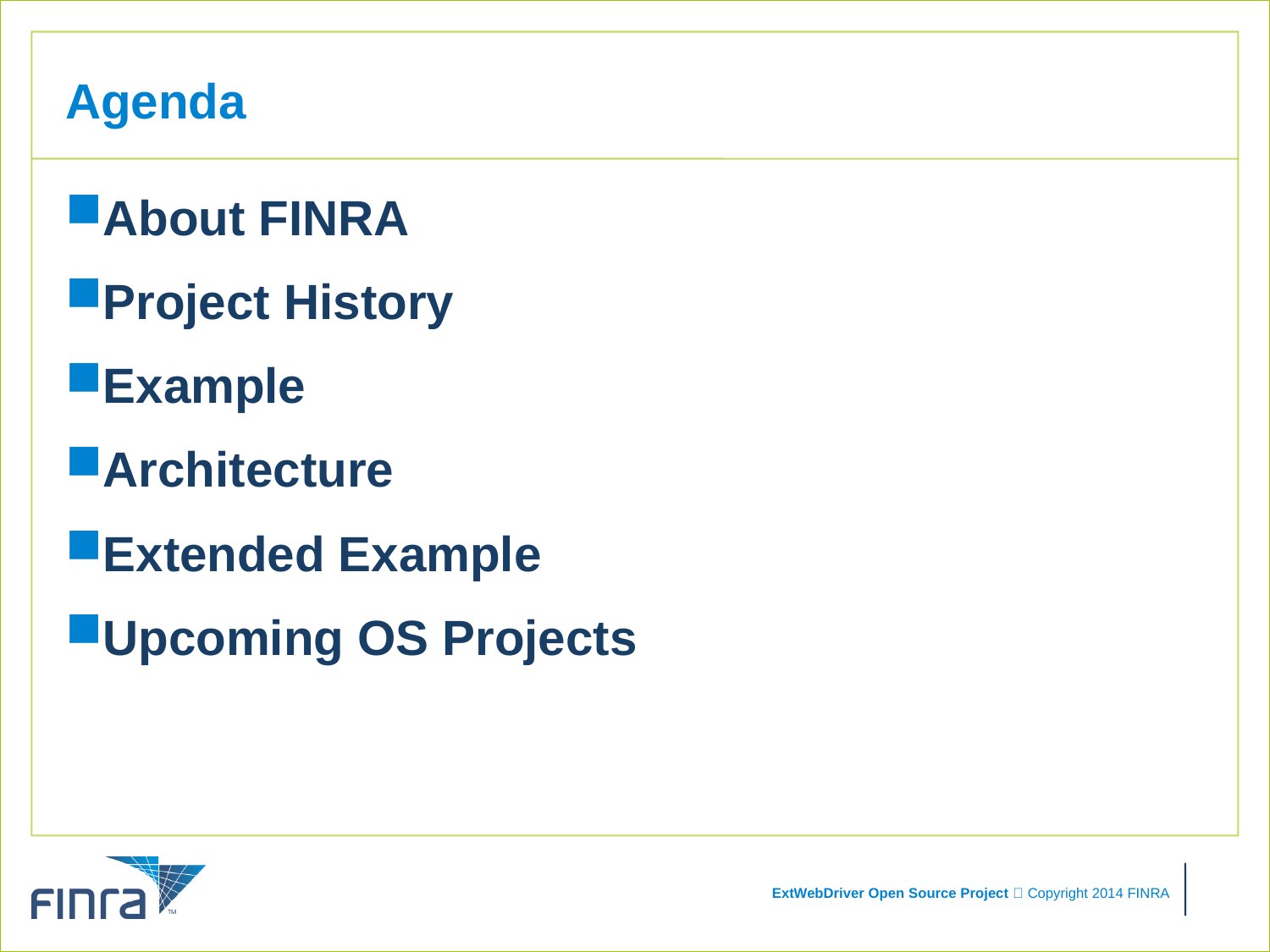

# Agenda
About FINRA
Project History
Example
Architecture
Extended Example
Upcoming OS Projects